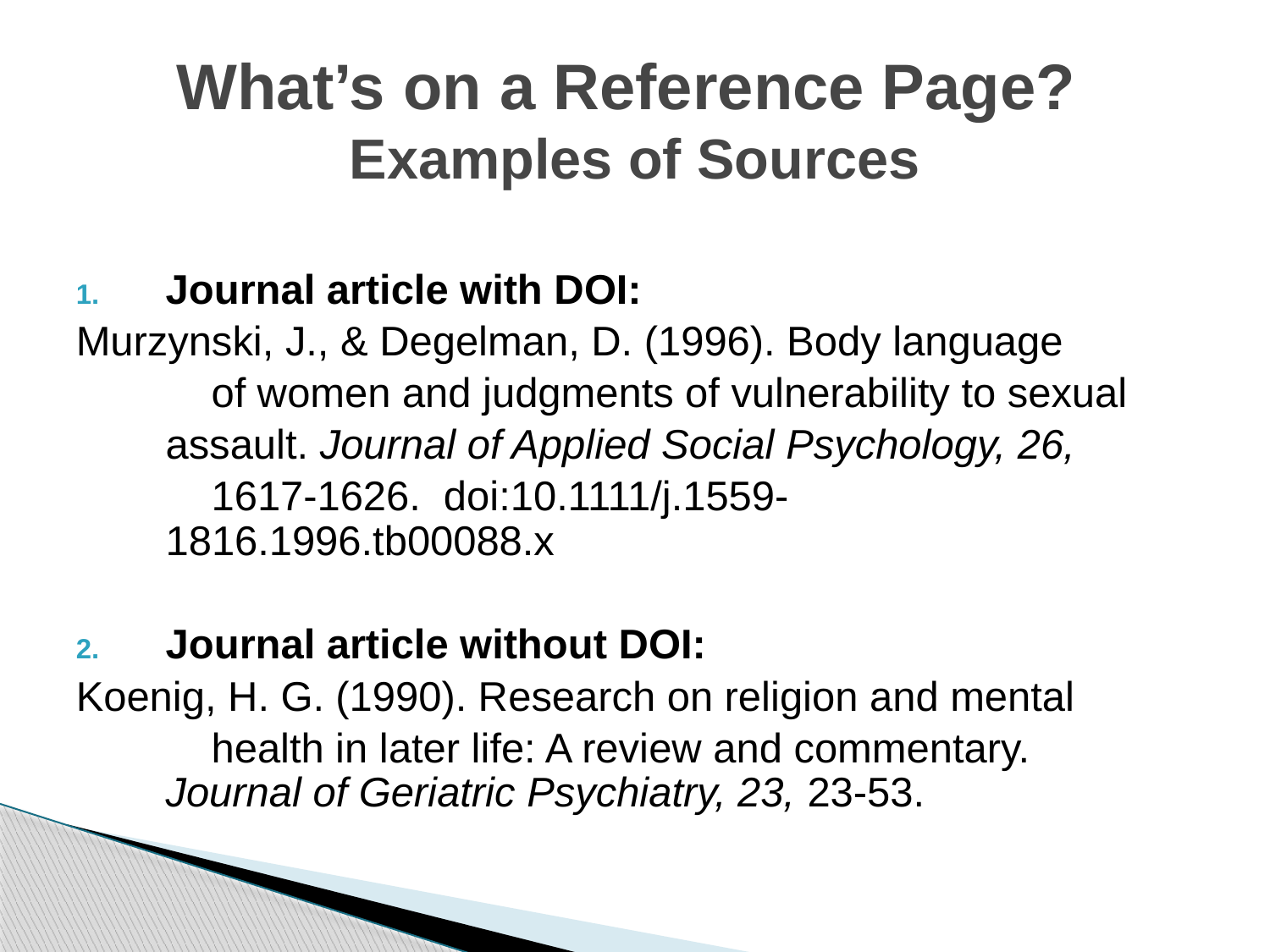

# What’s on a Reference Page? Examples of Sources

Journal article with DOI:
Murzynski, J., & Degelman, D. (1996). Body language
	    of women and judgments of vulnerability to sexual
		assault. Journal of Applied Social Psychology, 26,
	    1617-1626.  doi:10.1111/j.1559-	1816.1996.tb00088.x

Journal article without DOI:
Koenig, H. G. (1990). Research on religion and mental
	    health in later life: A review and commentary. 	Journal of Geriatric Psychiatry, 23, 23-53.